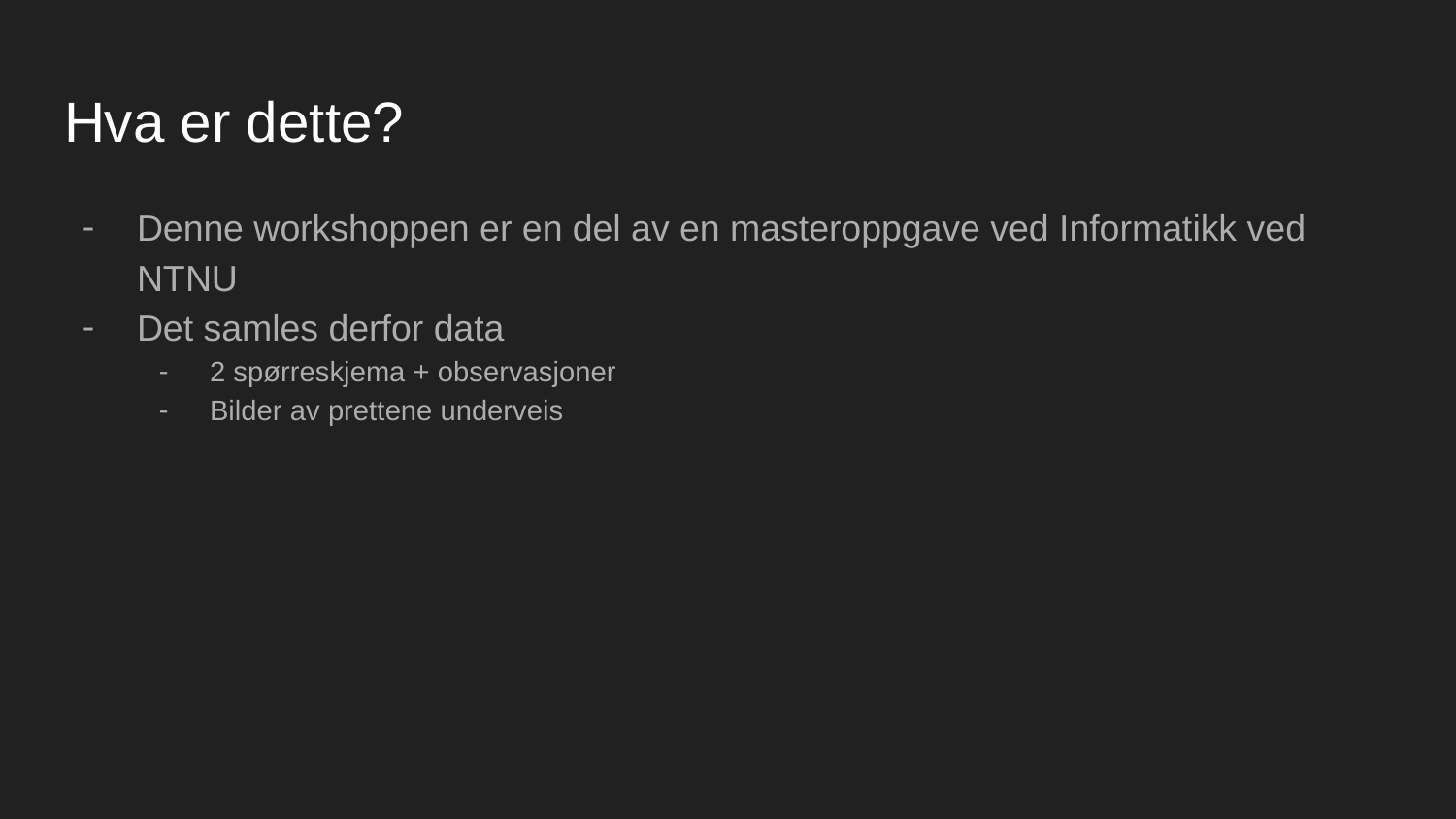

# Hva er dette?
Denne workshoppen er en del av en masteroppgave ved Informatikk ved NTNU
Det samles derfor data
2 spørreskjema + observasjoner
Bilder av prettene underveis